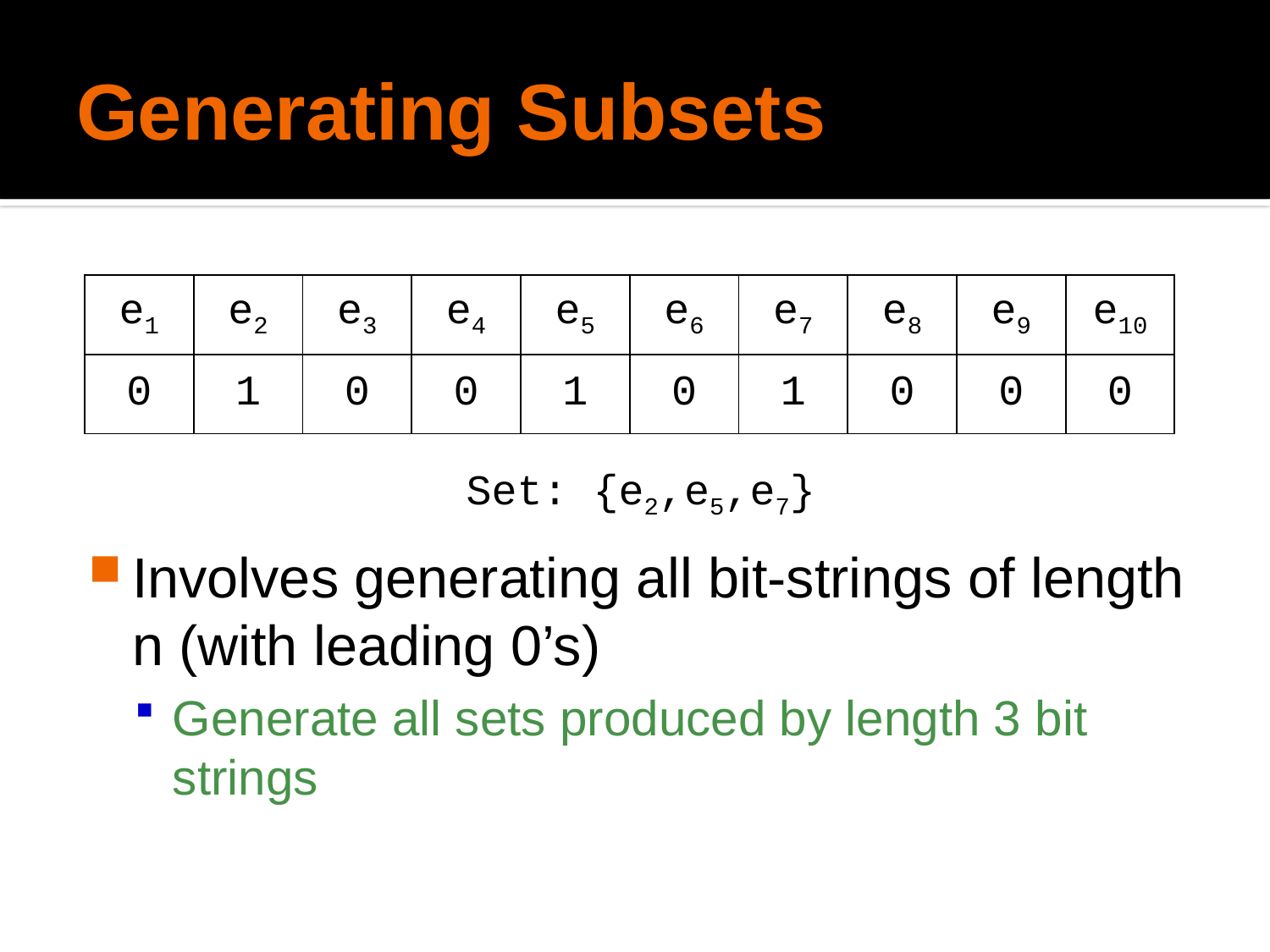

# Generating Subsets

Set: {e2,e5,e7}
Involves generating all bit-strings of length n (with leading 0’s)
Generate all sets produced by length 3 bit strings
| e1 | e2 | e3 | e4 | e5 | e6 | e7 | e8 | e9 | e10 |
| --- | --- | --- | --- | --- | --- | --- | --- | --- | --- |
| 0 | 1 | 0 | 0 | 1 | 0 | 1 | 0 | 0 | 0 |